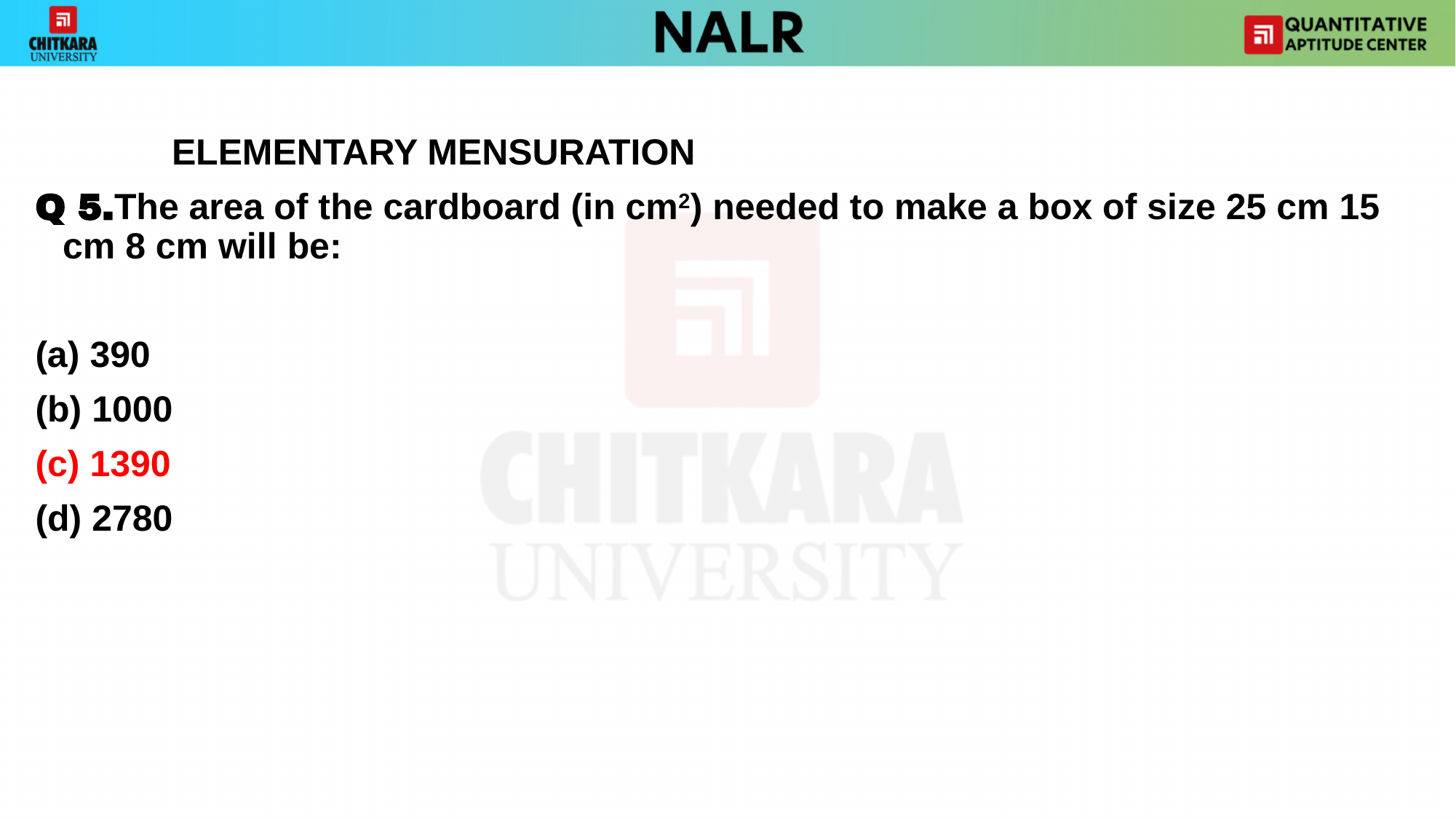

#
		ELEMENTARY MENSURATION
Q 5.The area of the cardboard (in cm2) needed to make a box of size 25 cm 15 cm 8 cm will be:

390
(b) 1000
(c) 1390
(d) 2780